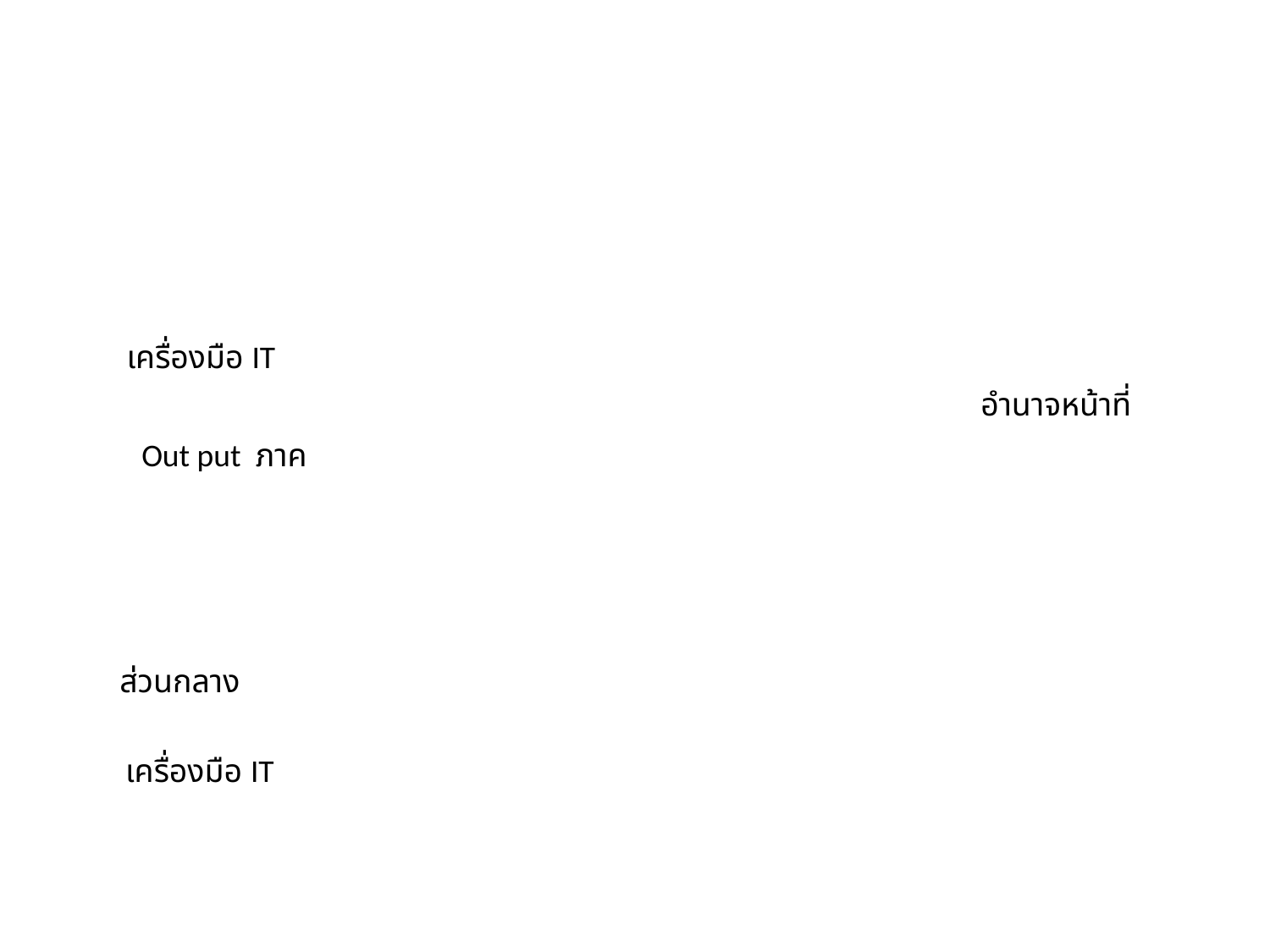

เครื่องมือ IT
อำนาจหน้าที่
Out put  ภาค
ส่วนกลาง
เครื่องมือ IT